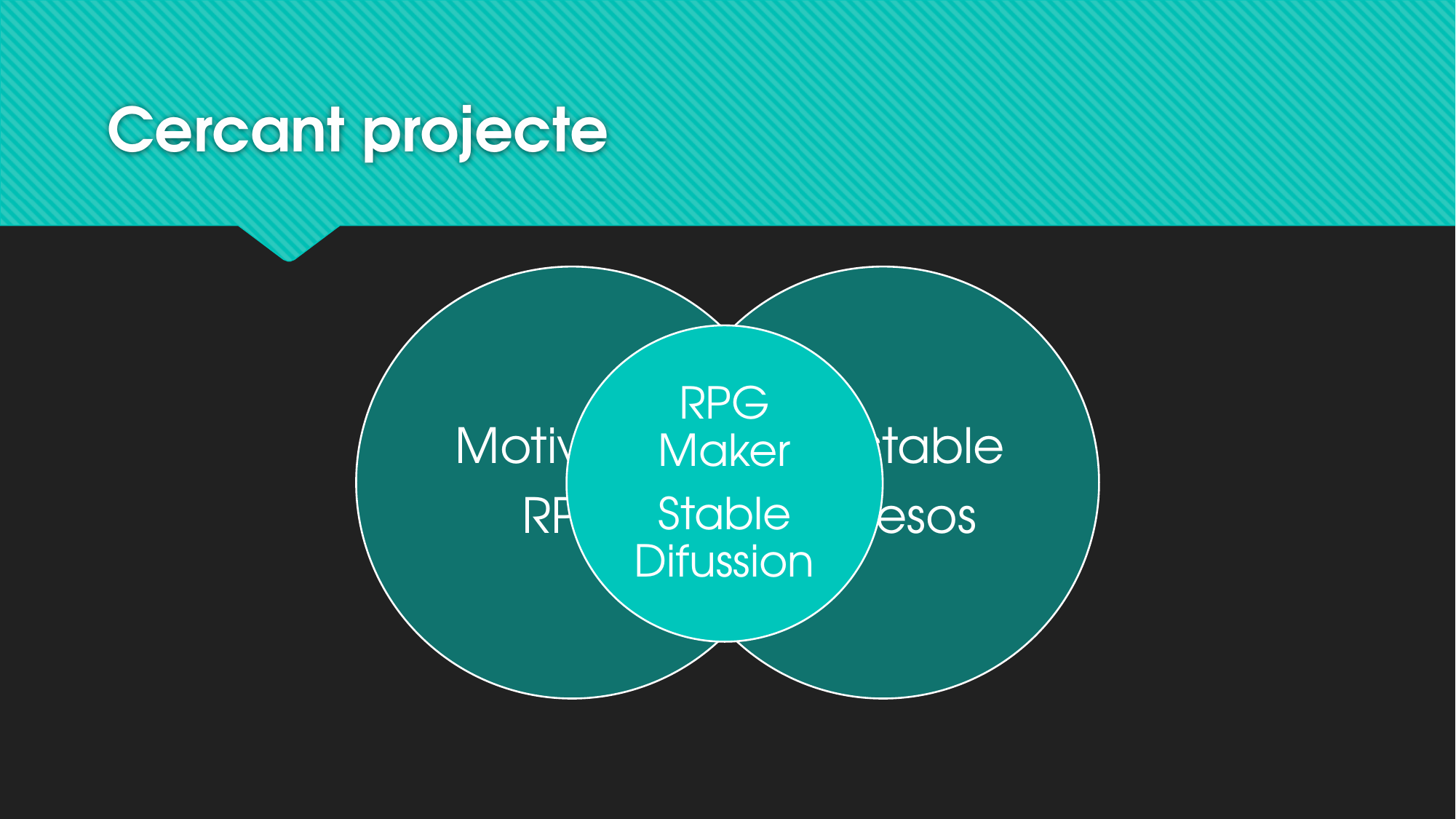

# Cercant projecte
Motivació
RPG
Abastable
3 mesos

RPG Maker
Stable Difussion